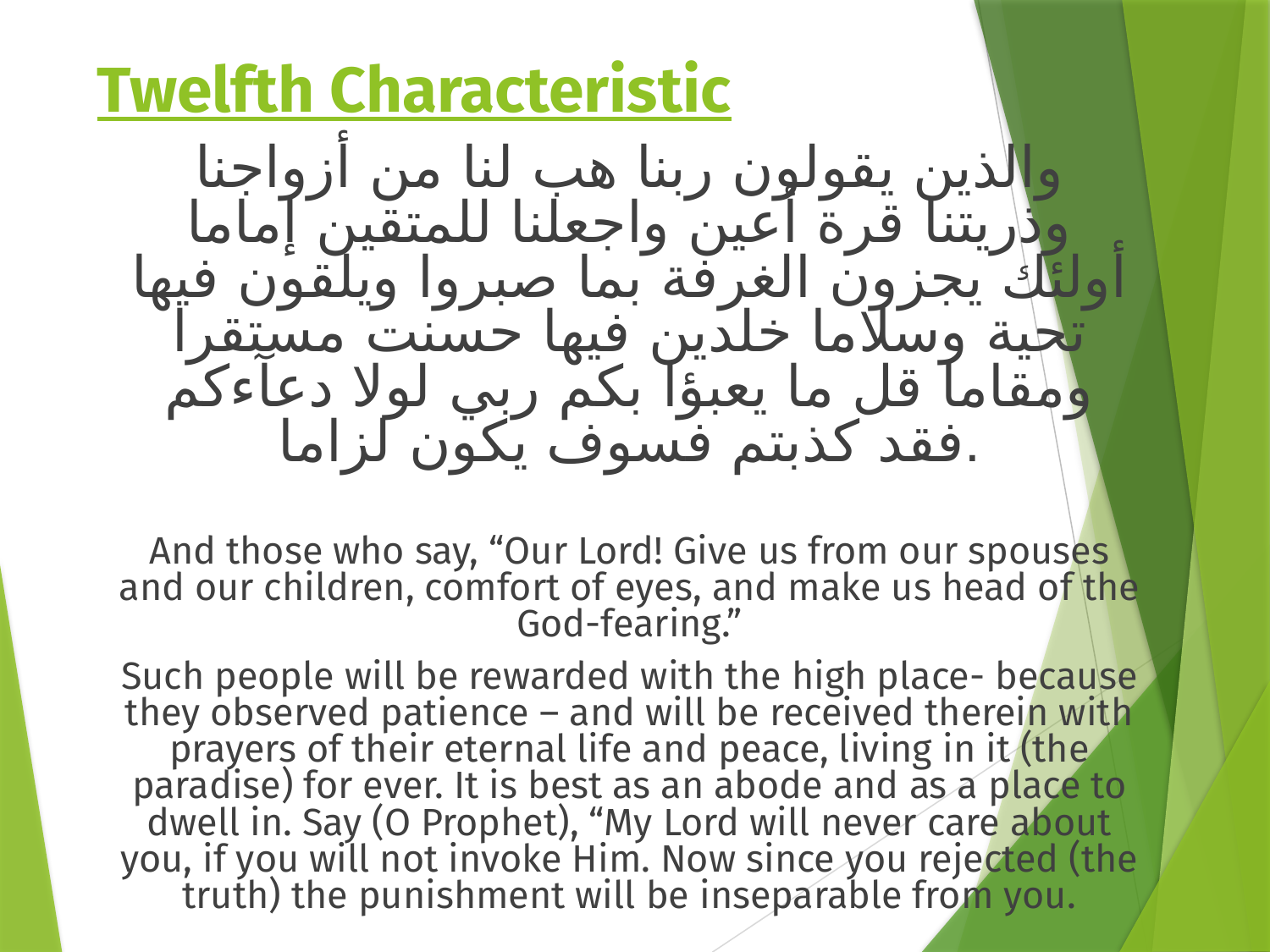

# Twelfth Characteristic
والذين يقولون ربنا هب لنا من أزواجنا وذريتنا قرة أعين واجعلنا للمتقين إماما أولئك يجزون الغرفة بما صبروا ويلقون فيها تحية وسلاما خلدين فيها حسنت مستقرا ومقاما قل ما يعبؤا بكم ربي لولا دعآءكم فقد كذبتم فسوف يكون لزاما.

And those who say, “Our Lord! Give us from our spouses and our children, comfort of eyes, and make us head of the God-fearing.”
Such people will be rewarded with the high place- because they observed patience – and will be received therein with prayers of their eternal life and peace, living in it (the paradise) for ever. It is best as an abode and as a place to dwell in. Say (O Prophet), “My Lord will never care about you, if you will not invoke Him. Now since you rejected (the truth) the punishment will be inseparable from you.